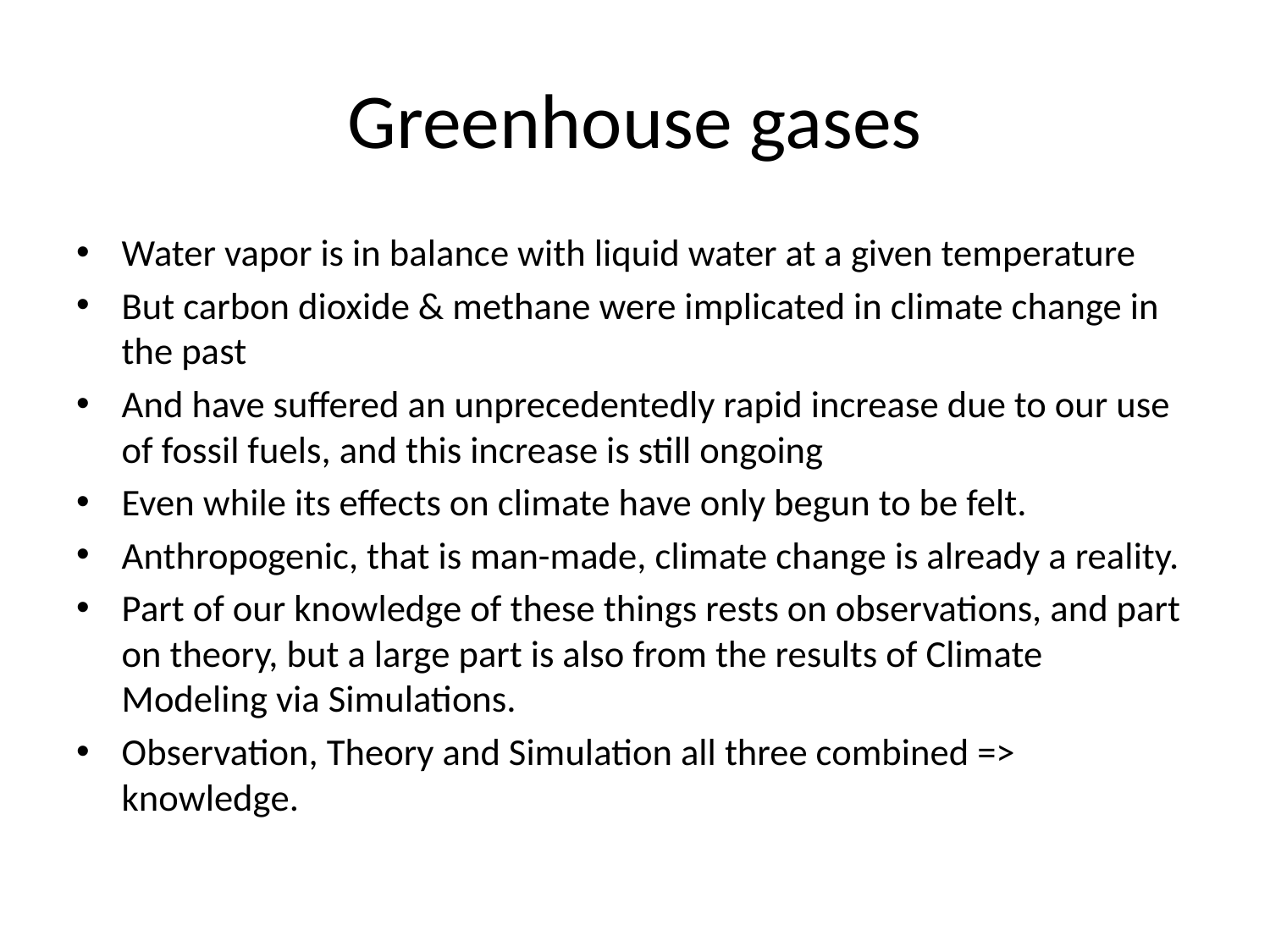

# Greenhouse gases
Water vapor is in balance with liquid water at a given temperature
But carbon dioxide & methane were implicated in climate change in the past
And have suffered an unprecedentedly rapid increase due to our use of fossil fuels, and this increase is still ongoing
Even while its effects on climate have only begun to be felt.
Anthropogenic, that is man-made, climate change is already a reality.
Part of our knowledge of these things rests on observations, and part on theory, but a large part is also from the results of Climate Modeling via Simulations.
Observation, Theory and Simulation all three combined => knowledge.